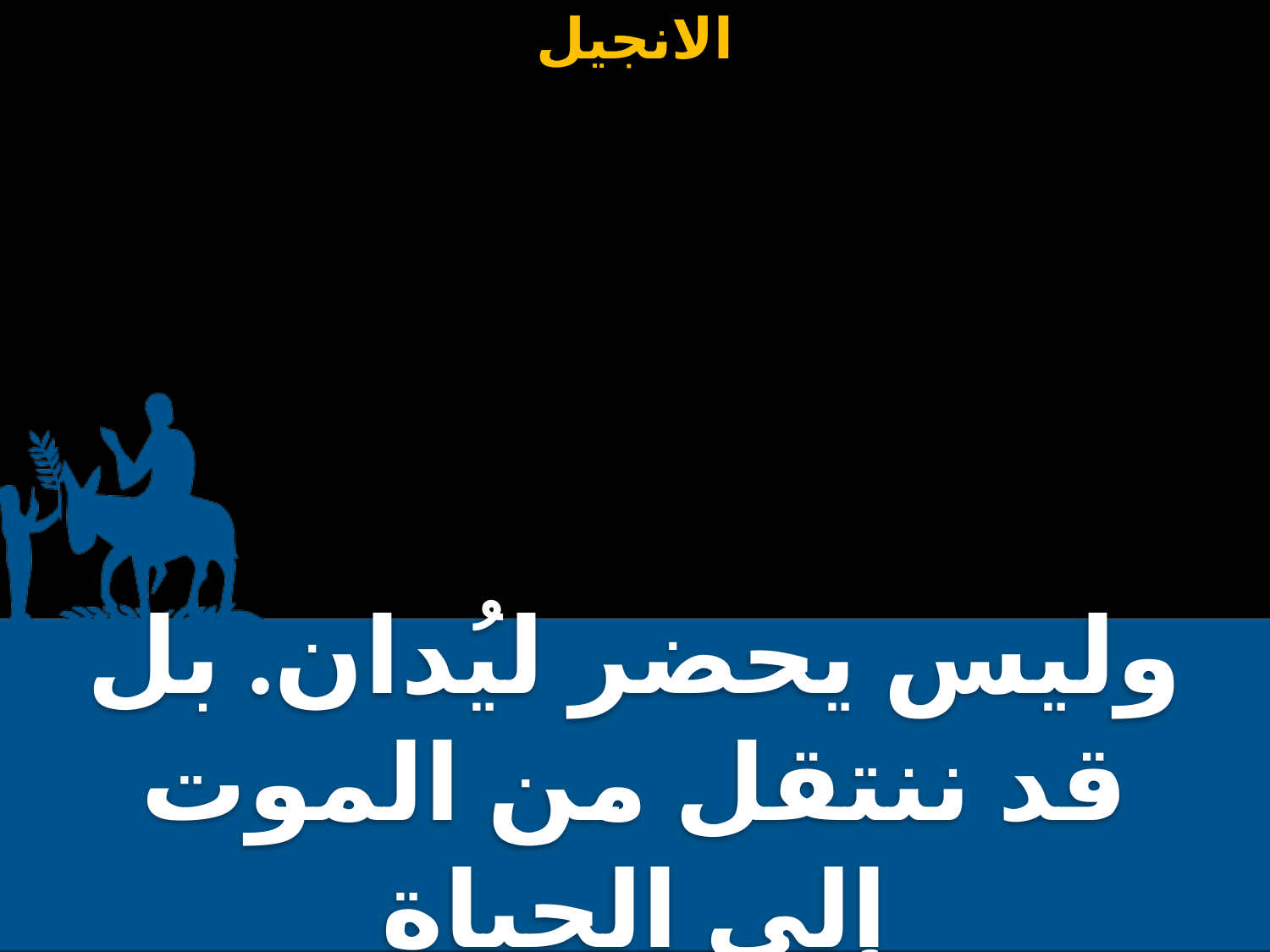

وليس يحضر ليُدان. بل قد ننتقل من الموت إلى الحياة